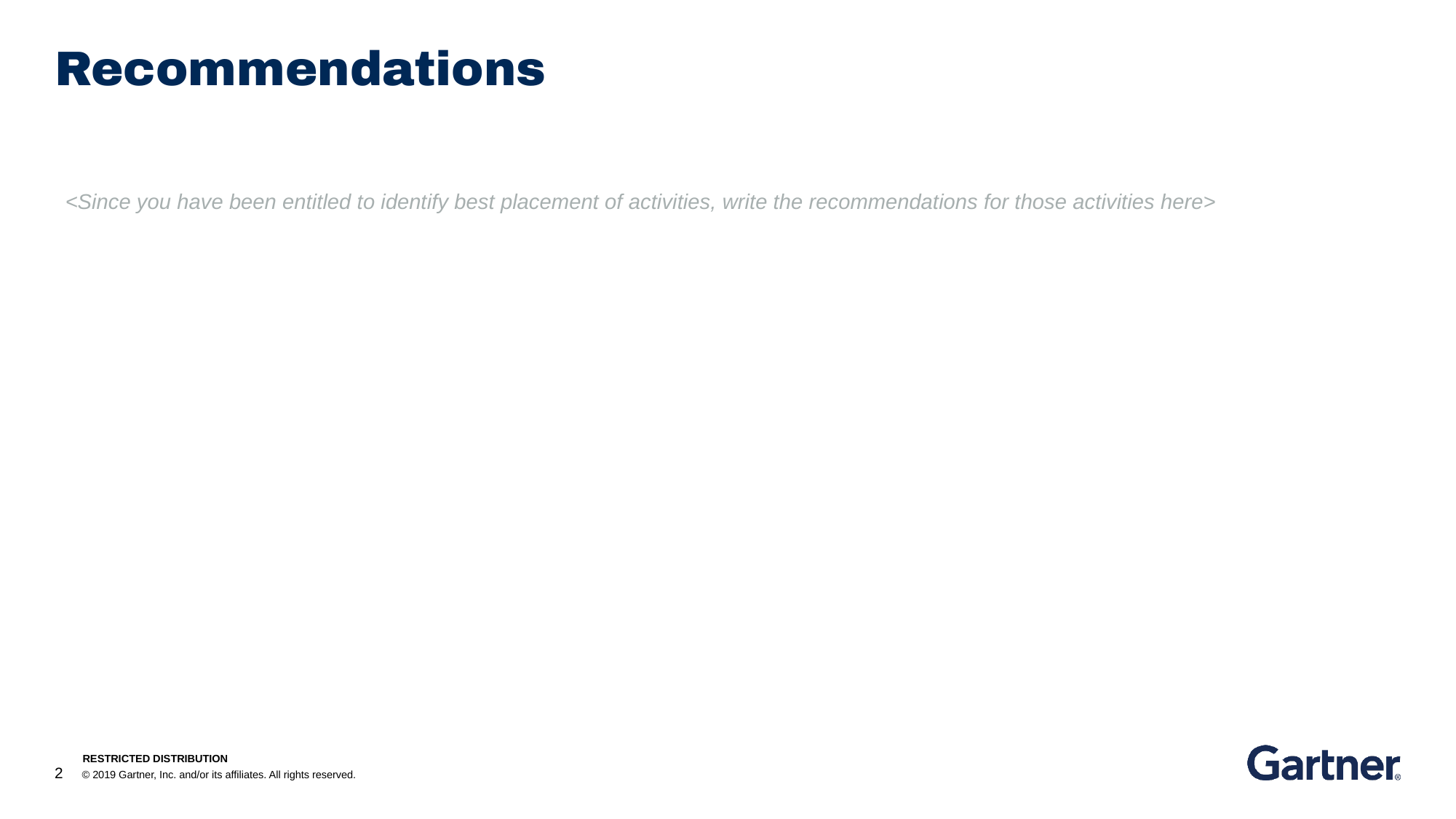

# Recommendations
<Since you have been entitled to identify best placement of activities, write the recommendations for those activities here>